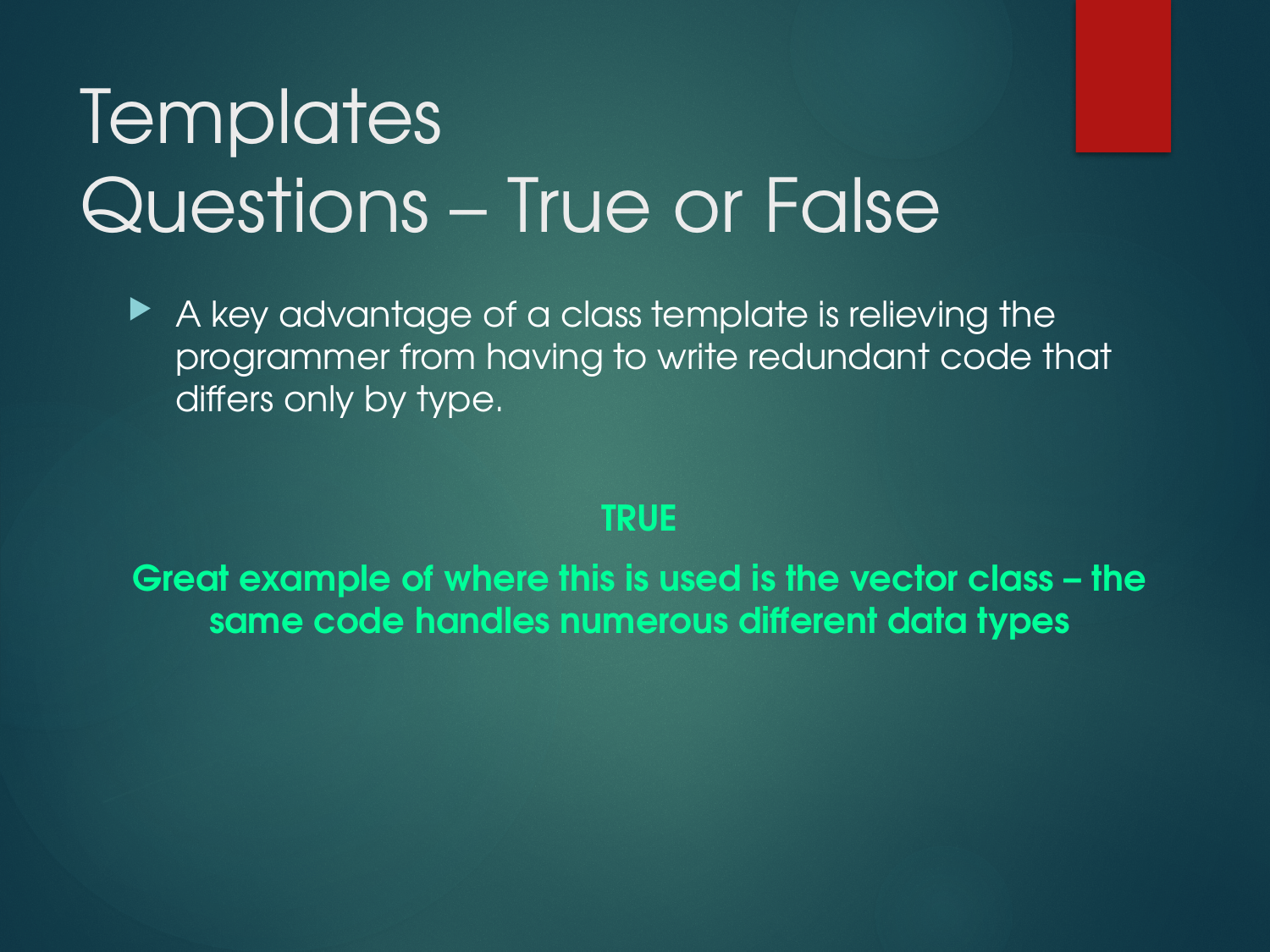

# Templates Questions – True or False
A key advantage of a class template is relieving the programmer from having to write redundant code that differs only by type.

TRUE
Great example of where this is used is the vector class – the same code handles numerous different data types